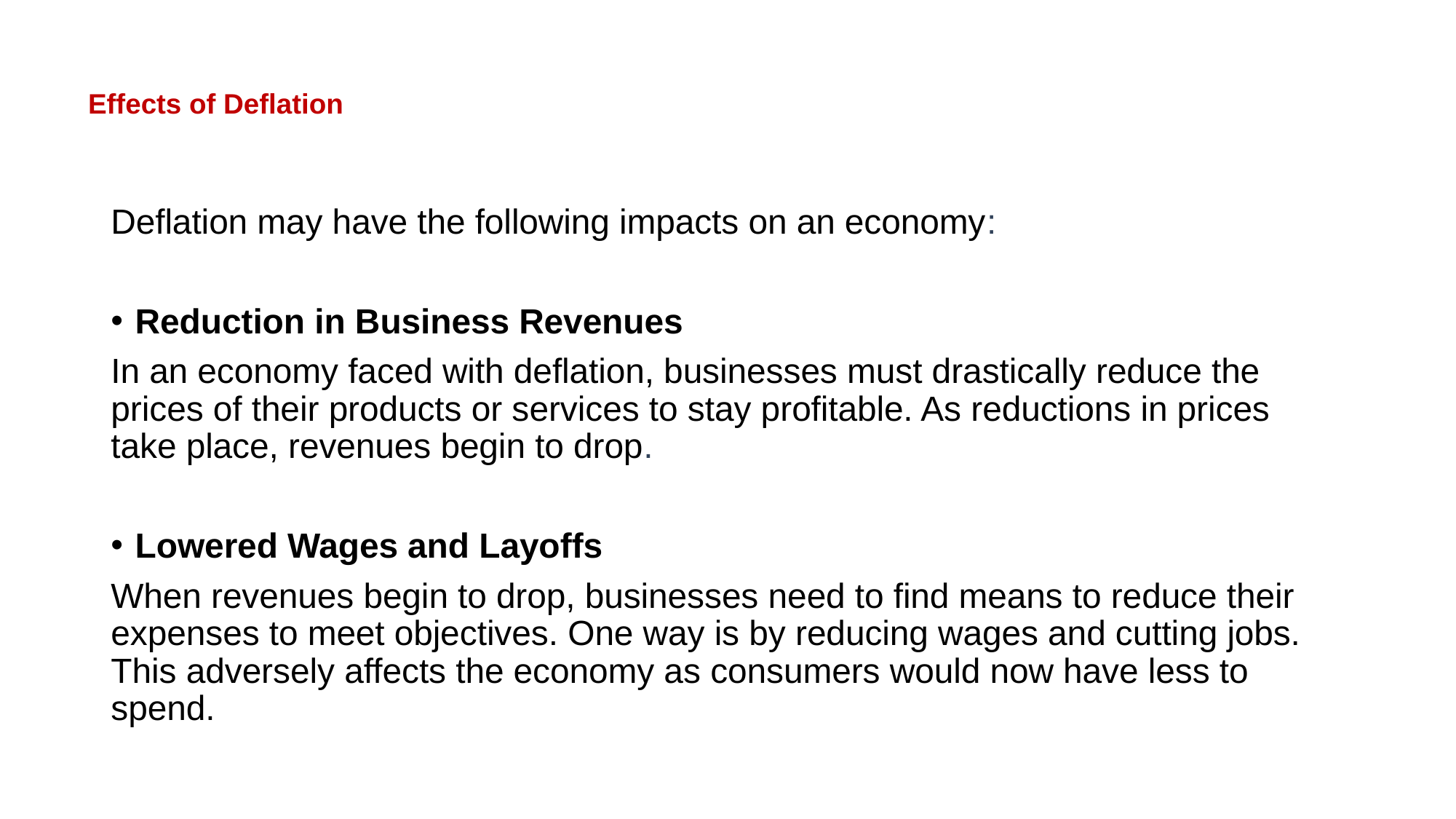

# Effects of Deflation

Deflation may have the following impacts on an economy:

Reduction in Business Revenues
In an economy faced with deflation, businesses must drastically reduce the prices of their products or services to stay profitable. As reductions in prices take place, revenues begin to drop.

Lowered Wages and Layoffs
When revenues begin to drop, businesses need to find means to reduce their expenses to meet objectives. One way is by reducing wages and cutting jobs. This adversely affects the economy as consumers would now have less to spend.